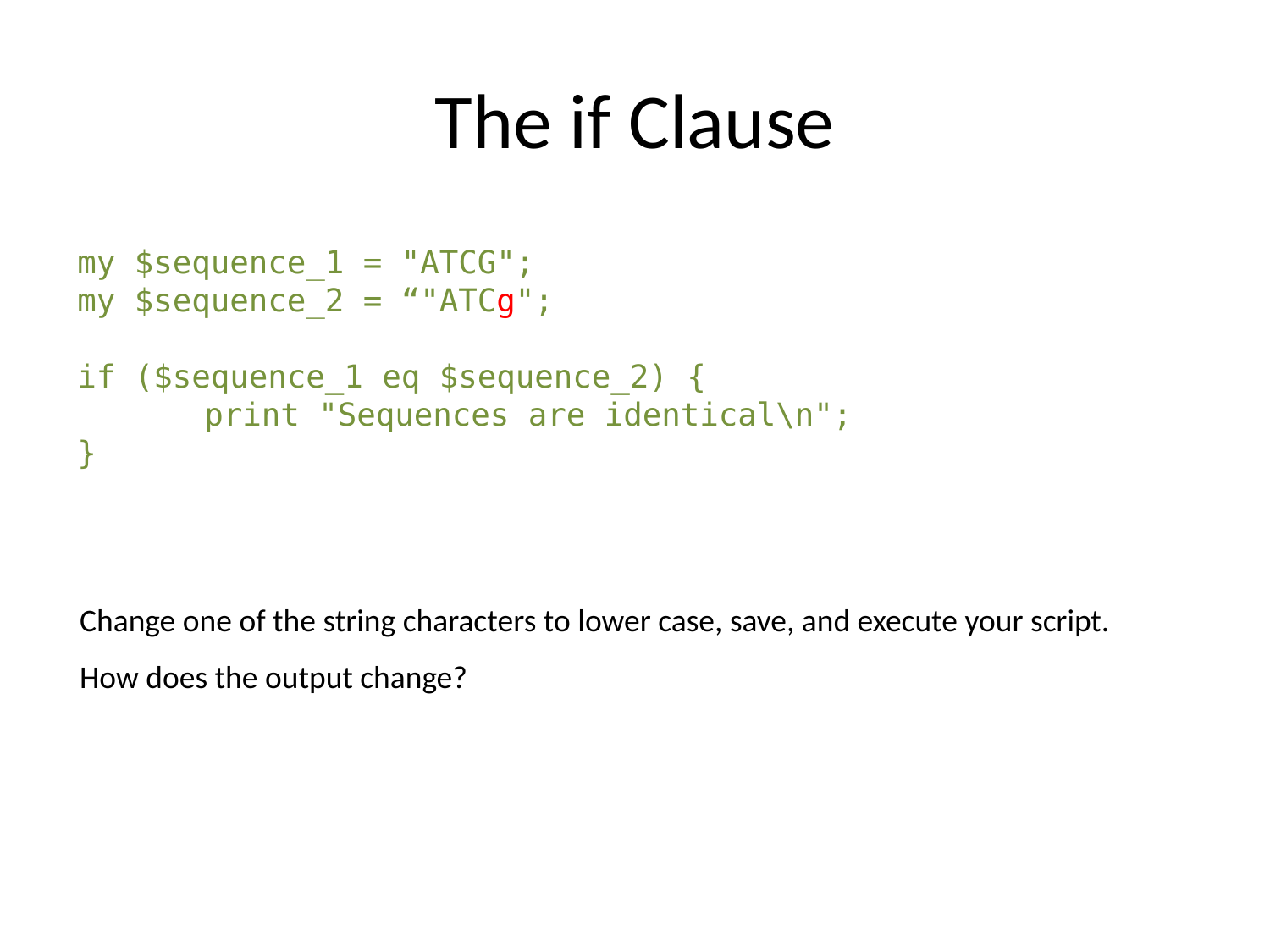

# The if Clause
my $sequence_1 = "ATCG";
my $sequence_2 = “"ATCg";

if ($sequence_1 eq $sequence_2) {
	print "Sequences are identical\n";
}
Change one of the string characters to lower case, save, and execute your script.
How does the output change?